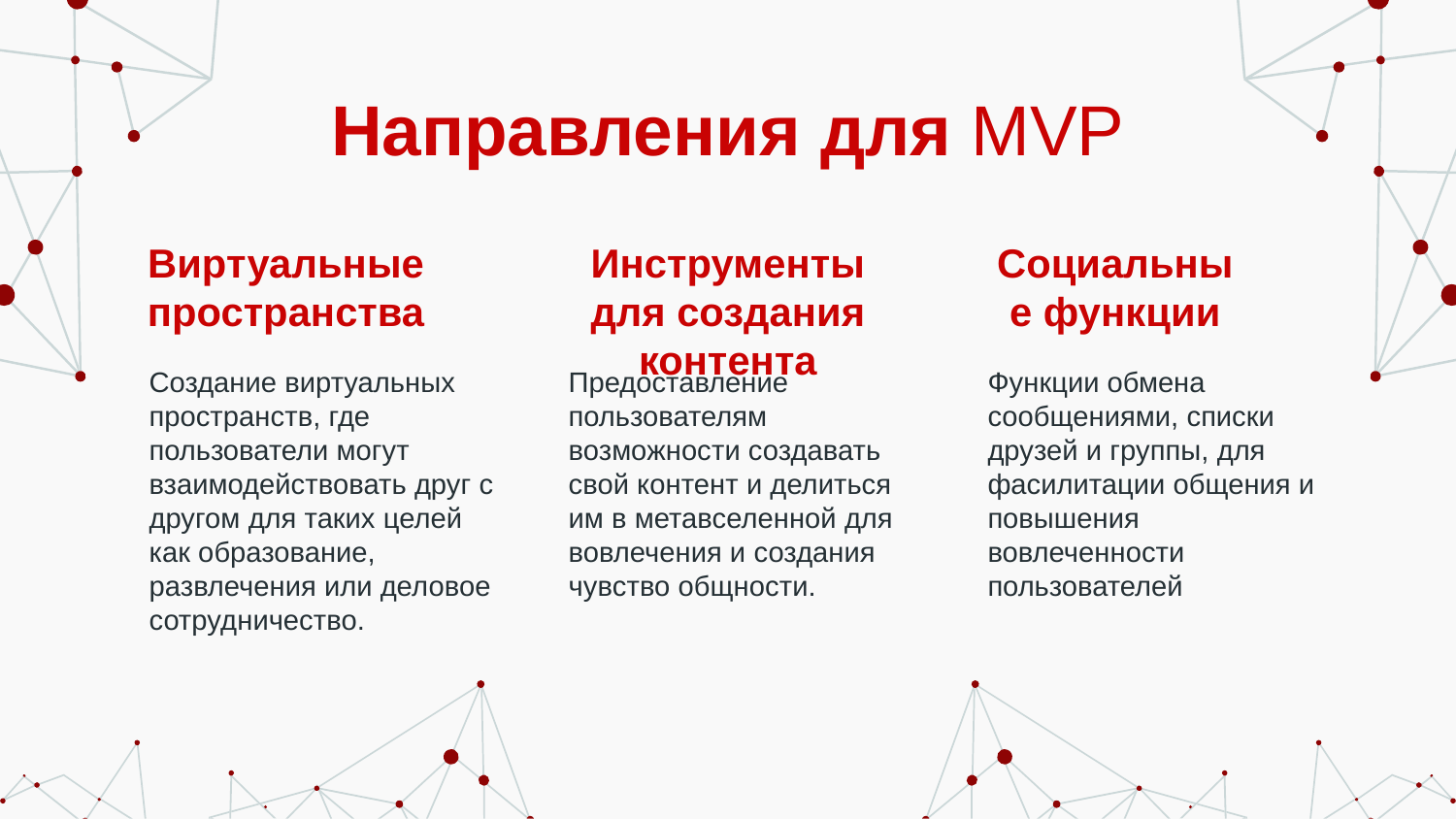

# Направления для MVP
Виртуальные пространства
Инструменты для создания контента
Социальные функции
Создание виртуальных пространств, где пользователи могут взаимодействовать друг с другом для таких целей как образование, развлечения или деловое сотрудничество.
Предоставление пользователям возможности создавать свой контент и делиться им в метавселенной для вовлечения и создания чувство общности.
Функции обмена сообщениями, списки друзей и группы, для фасилитации общения и повышения вовлеченности пользователей